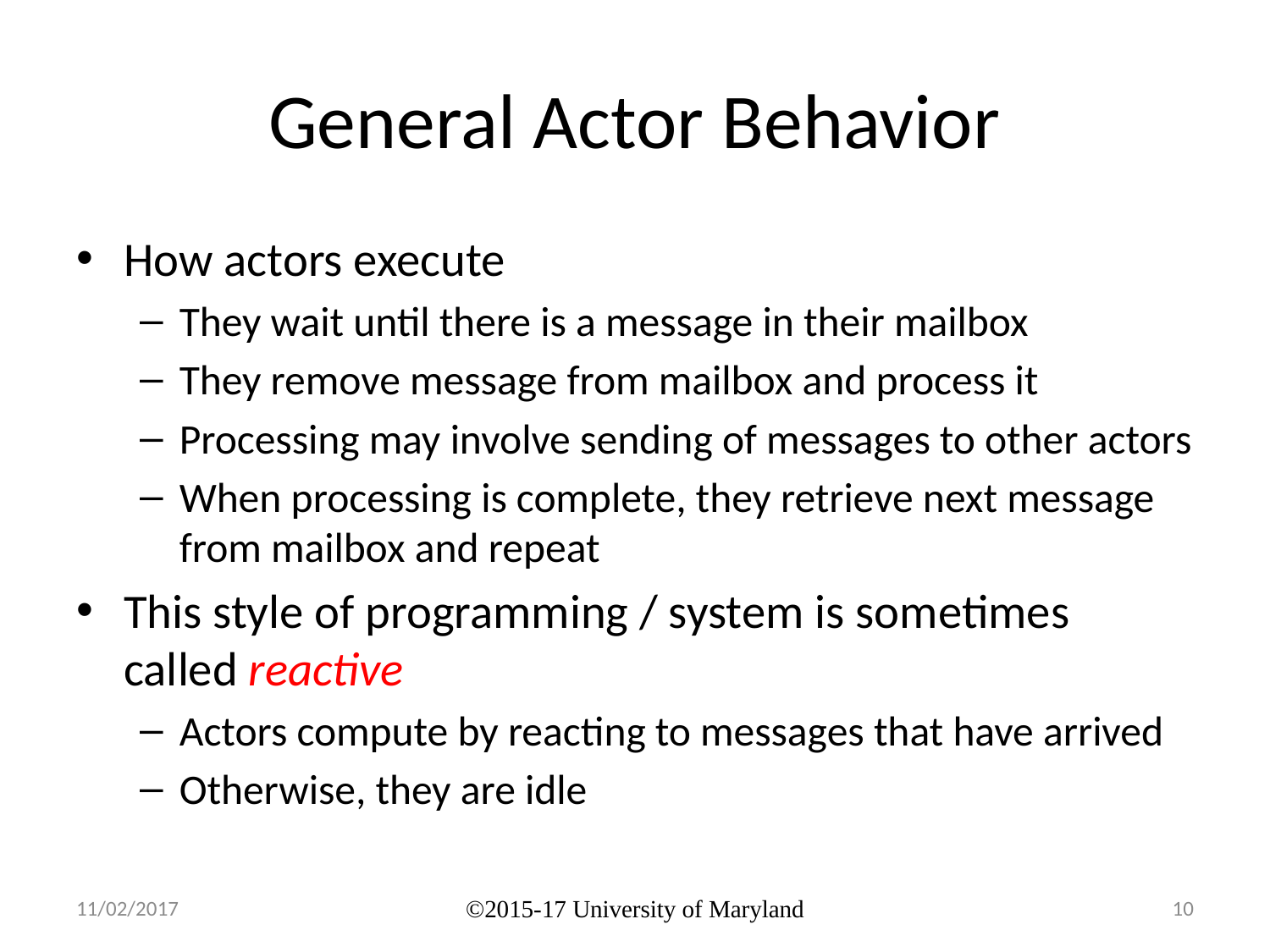

# General Actor Behavior
How actors execute
They wait until there is a message in their mailbox
They remove message from mailbox and process it
Processing may involve sending of messages to other actors
When processing is complete, they retrieve next message from mailbox and repeat
This style of programming / system is sometimes called reactive
Actors compute by reacting to messages that have arrived
Otherwise, they are idle
11/02/2017
©2015-17 University of Maryland
10